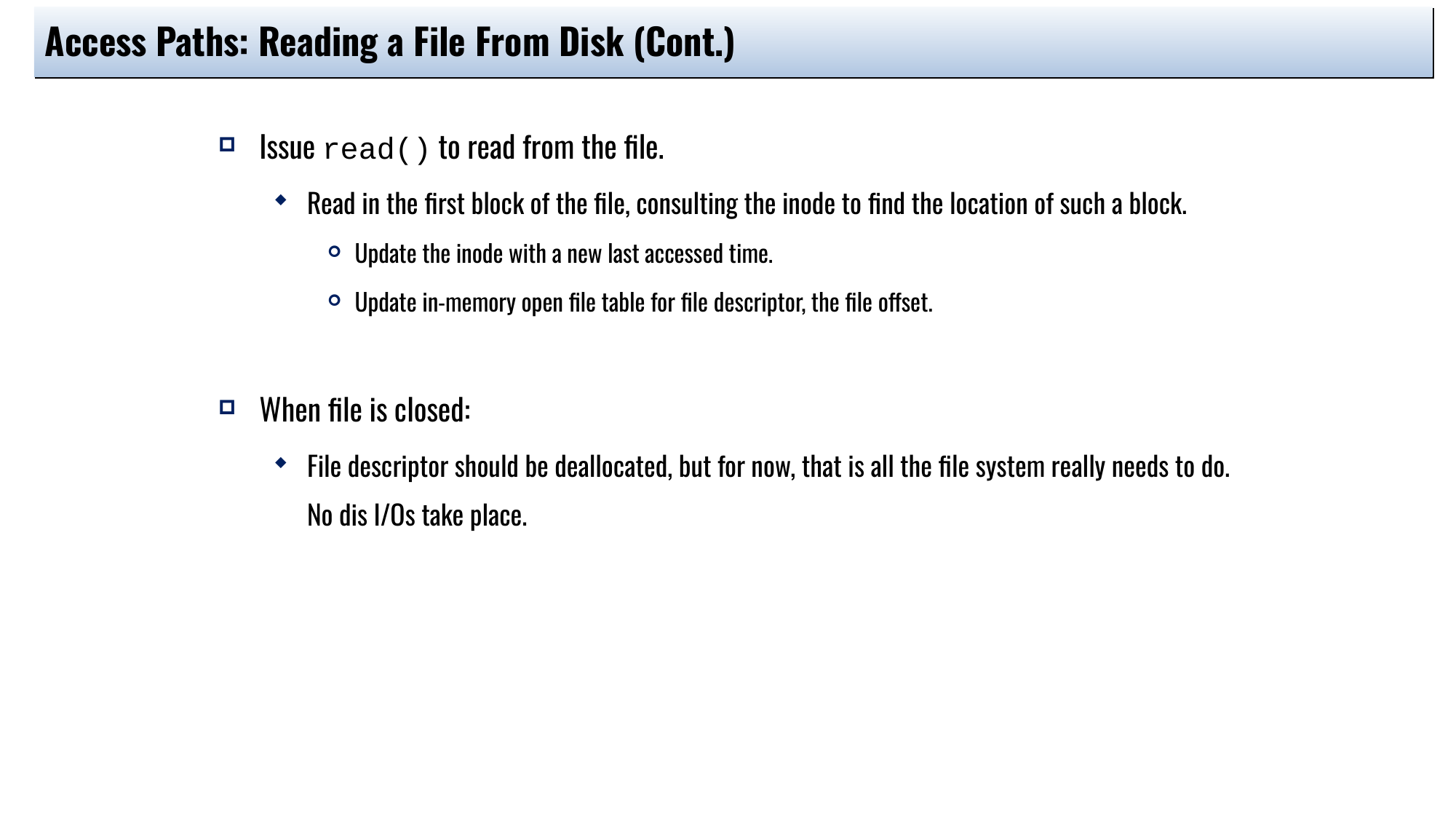

# Access Paths: Reading a File From Disk (Cont.)
Issue read() to read from the file.
Read in the first block of the file, consulting the inode to find the location of such a block.
Update the inode with a new last accessed time.
Update in-memory open file table for file descriptor, the file offset.

When file is closed:
File descriptor should be deallocated, but for now, that is all the file system really needs to do. No dis I/Os take place.